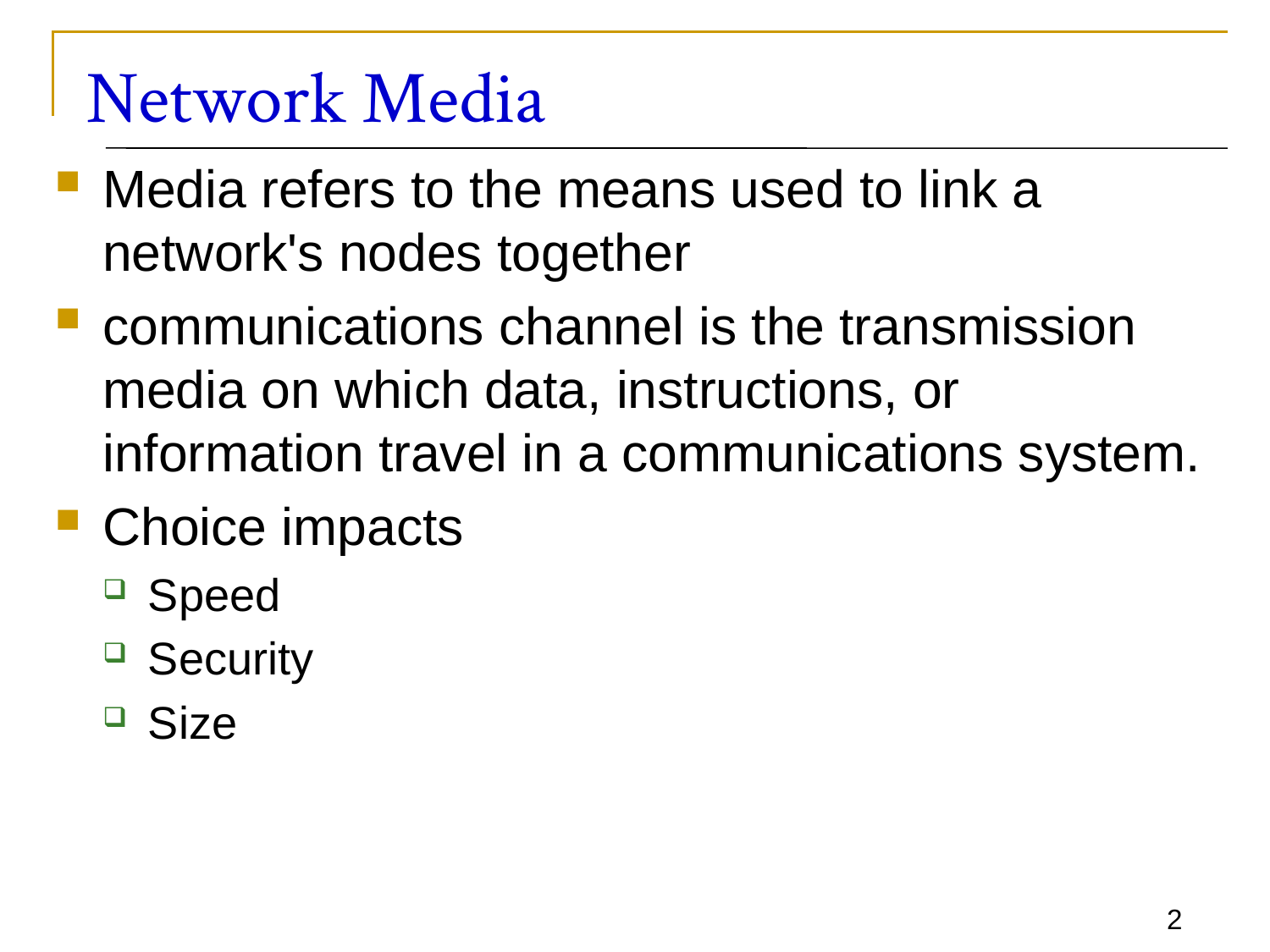

# Network Media
Media refers to the means used to link a network's nodes together
communications channel is the transmission media on which data, instructions, or information travel in a communications system.
Choice impacts
Speed
Security
Size